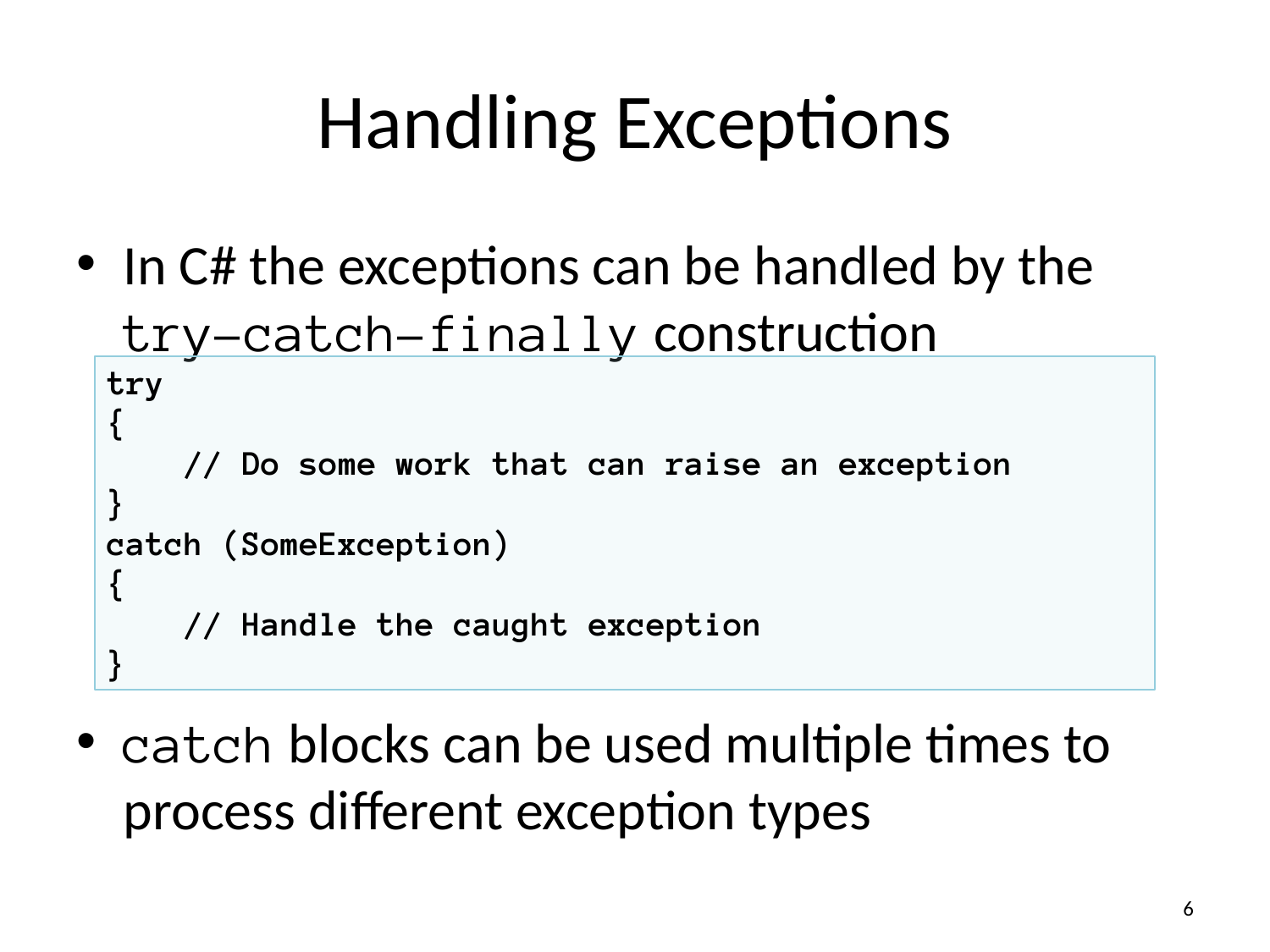

# Handling Exceptions
In C# the exceptions can be handled by the try-catch-finally construction

catch blocks can be used multiple times to process different exception types
try
{
    // Do some work that can raise an exception
}
catch (SomeException)
{
    // Handle the caught exception
}
6